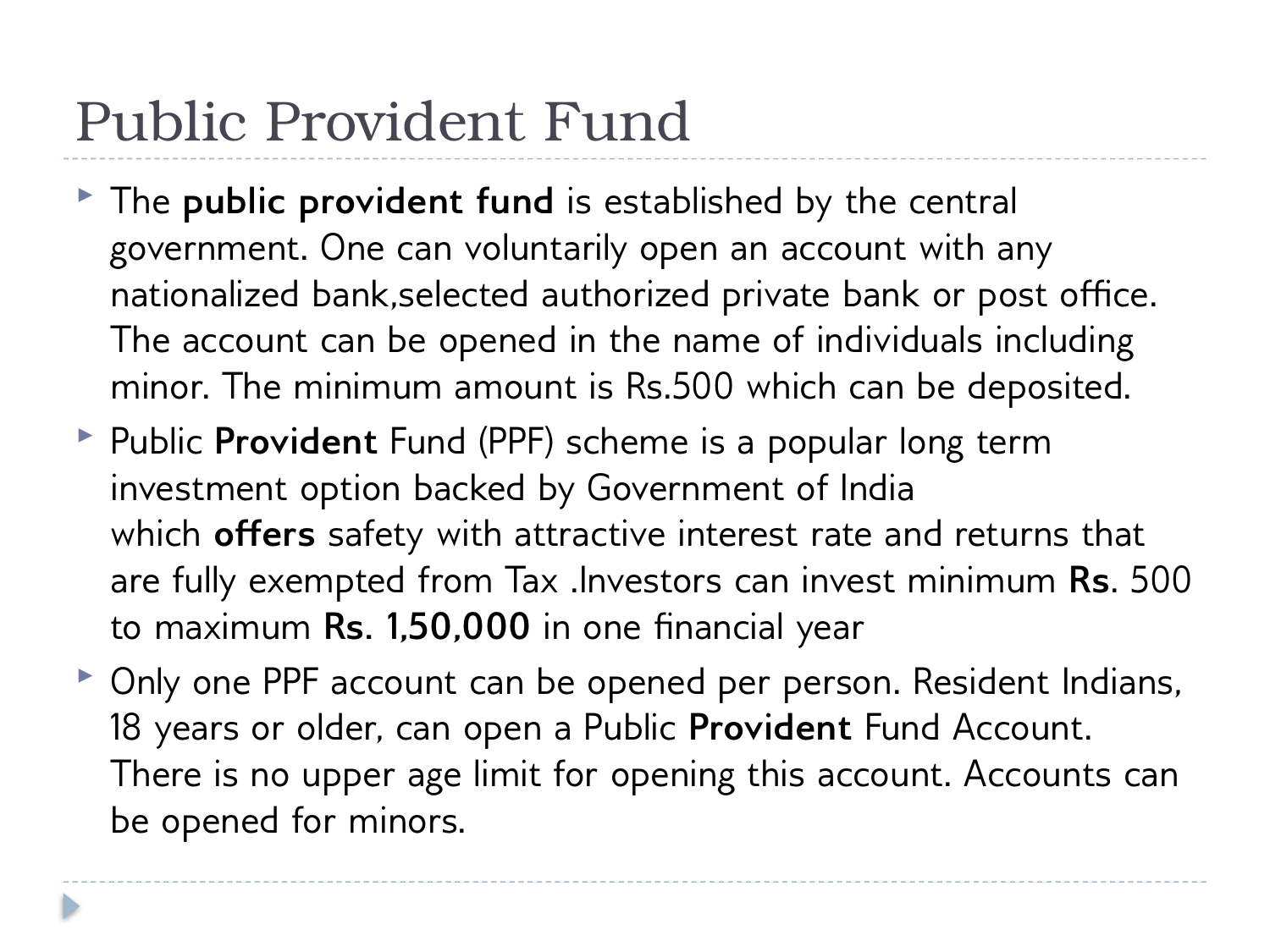

# Public Provident Fund
The public provident fund is established by the central government. One can voluntarily open an account with any nationalized bank,selected authorized private bank or post office. The account can be opened in the name of individuals including minor. The minimum amount is Rs.500 which can be deposited.
Public Provident Fund (PPF) scheme is a popular long term investment option backed by Government of India which offers safety with attractive interest rate and returns that are fully exempted from Tax .Investors can invest minimum Rs. 500 to maximum Rs. 1,50,000 in one financial year
Only one PPF account can be opened per person. Resident Indians, 18 years or older, can open a Public Provident Fund Account. There is no upper age limit for opening this account. Accounts can be opened for minors.